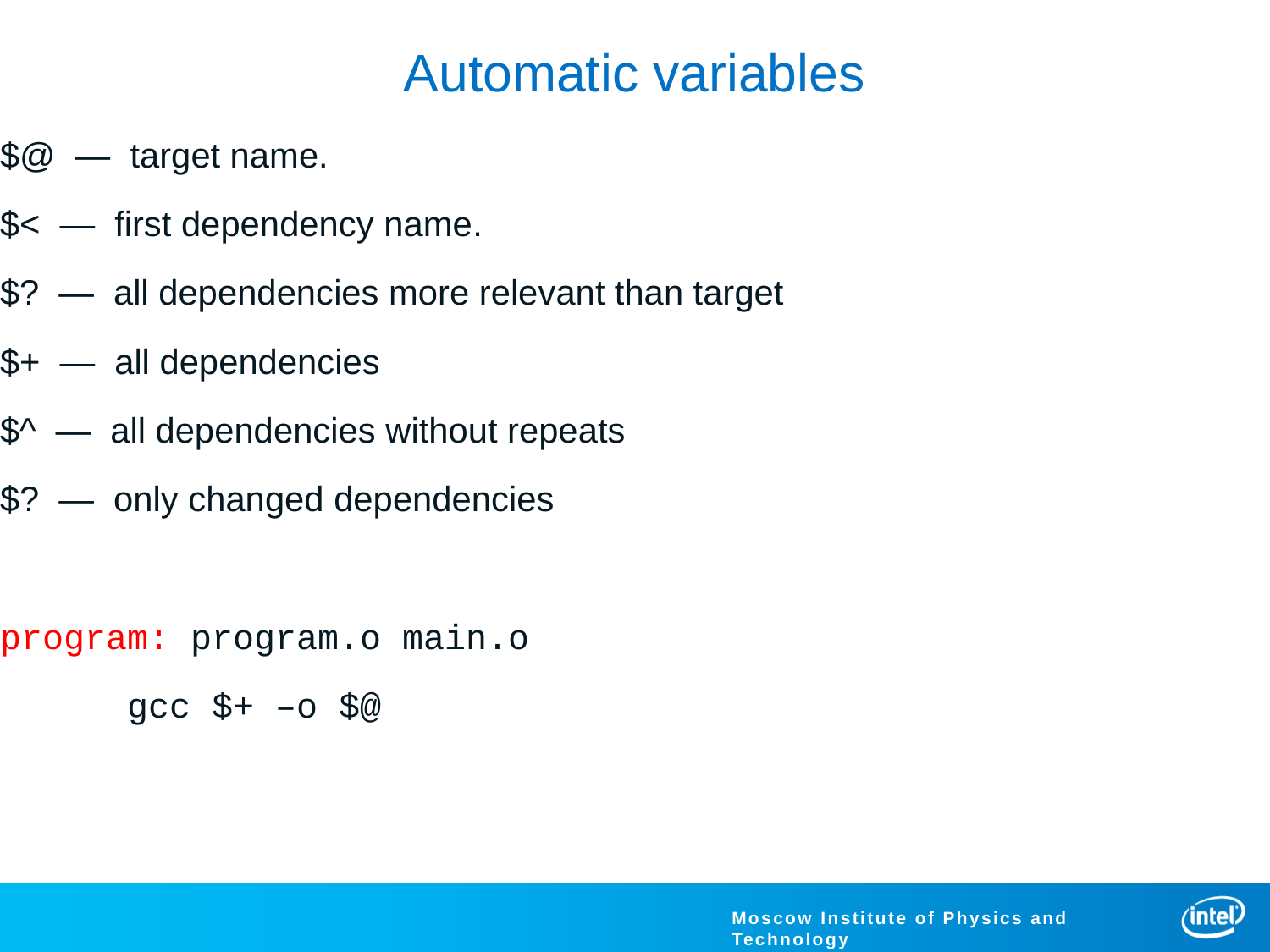

# Automatic variables
$@  —  target name.
$<  —  first dependency name.
$?  —  all dependencies more relevant than target
$+  —  all dependencies
$^  —  all dependencies without repeats
$?  —  only changed dependencies

program: program.o main.o
	gcc $+ –o $@